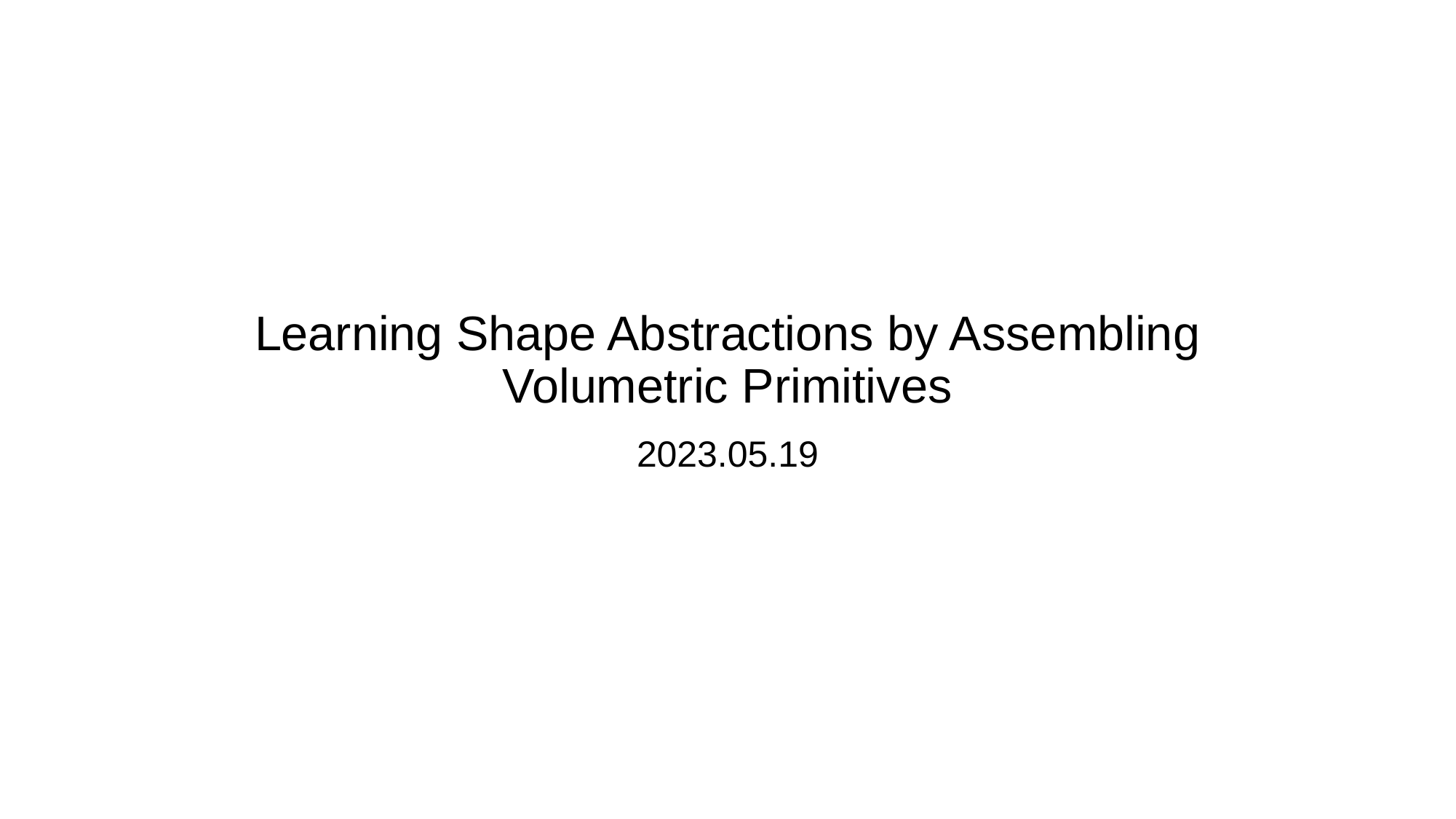

# Learning Shape Abstractions by Assembling Volumetric Primitives
2023.05.19